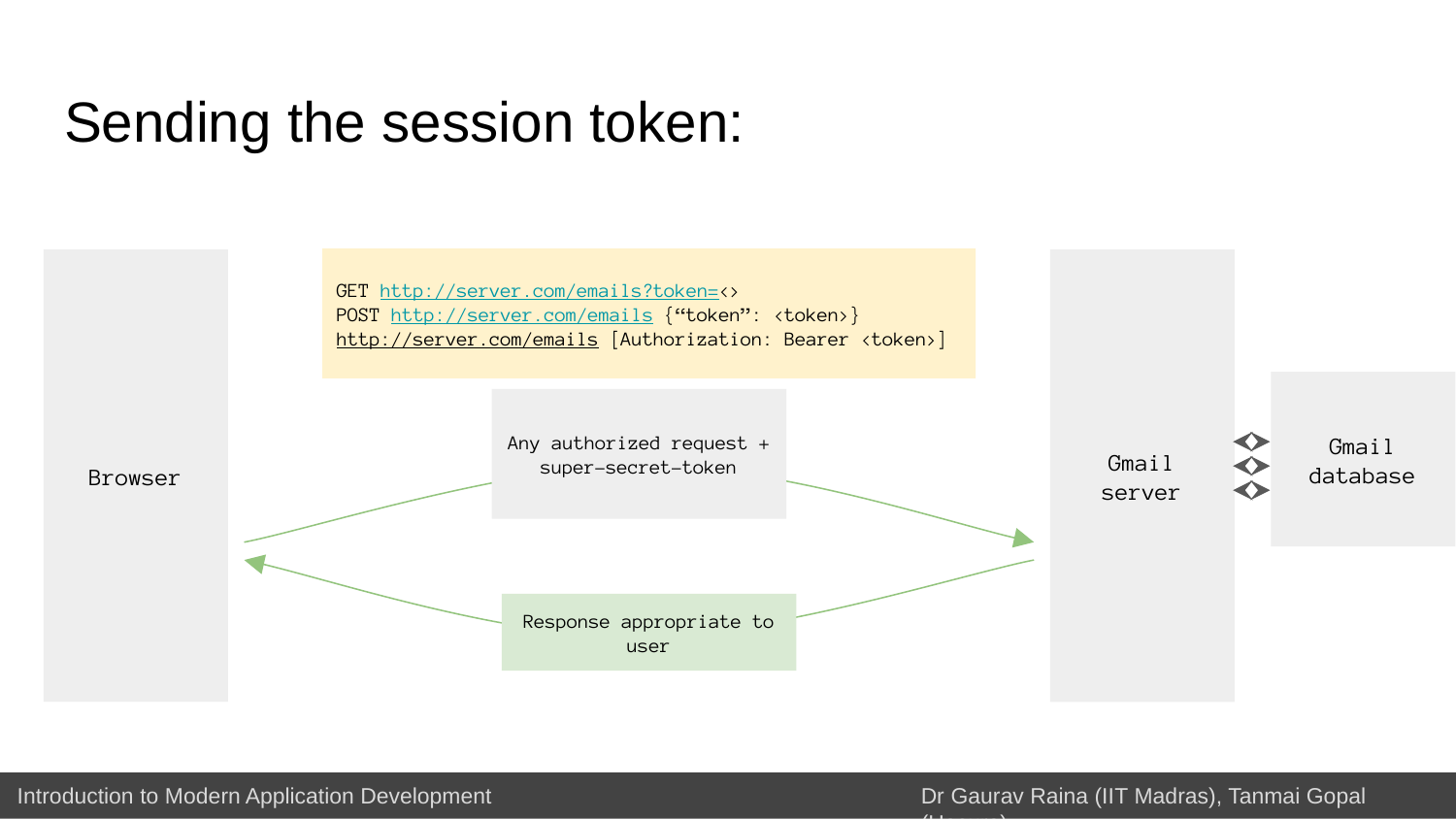

# Sending the session token:
GET http://server.com/emails?token=<>
POST http://server.com/emails {“token”: <token>}
http://server.com/emails [Authorization: Bearer <token>]
Browser
Gmail server
Gmail database
Any authorized request +
super-secret-token

Response appropriate to user